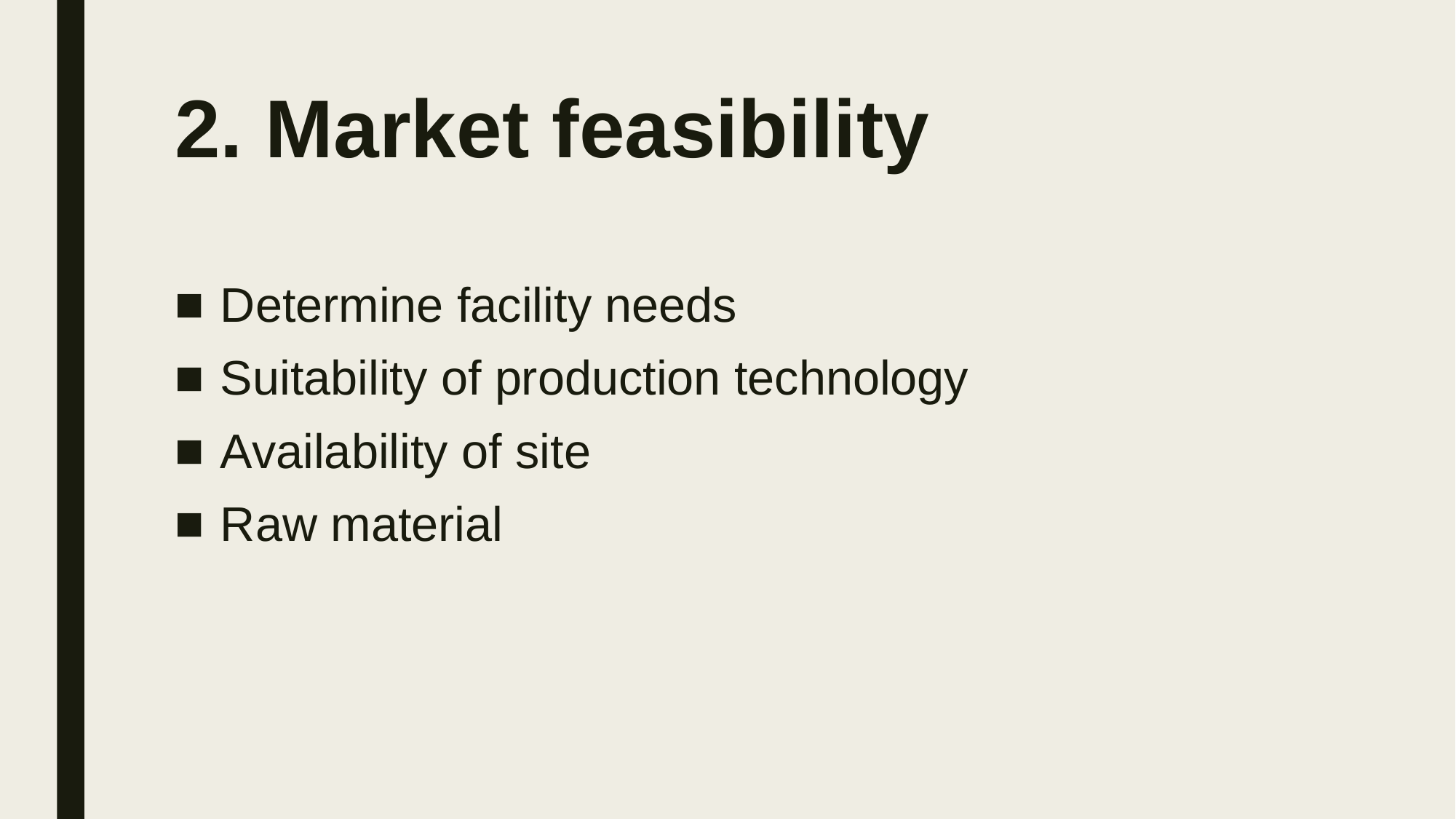

# 2. Market feasibility
Determine facility needs
Suitability of production technology
Availability of site
Raw material